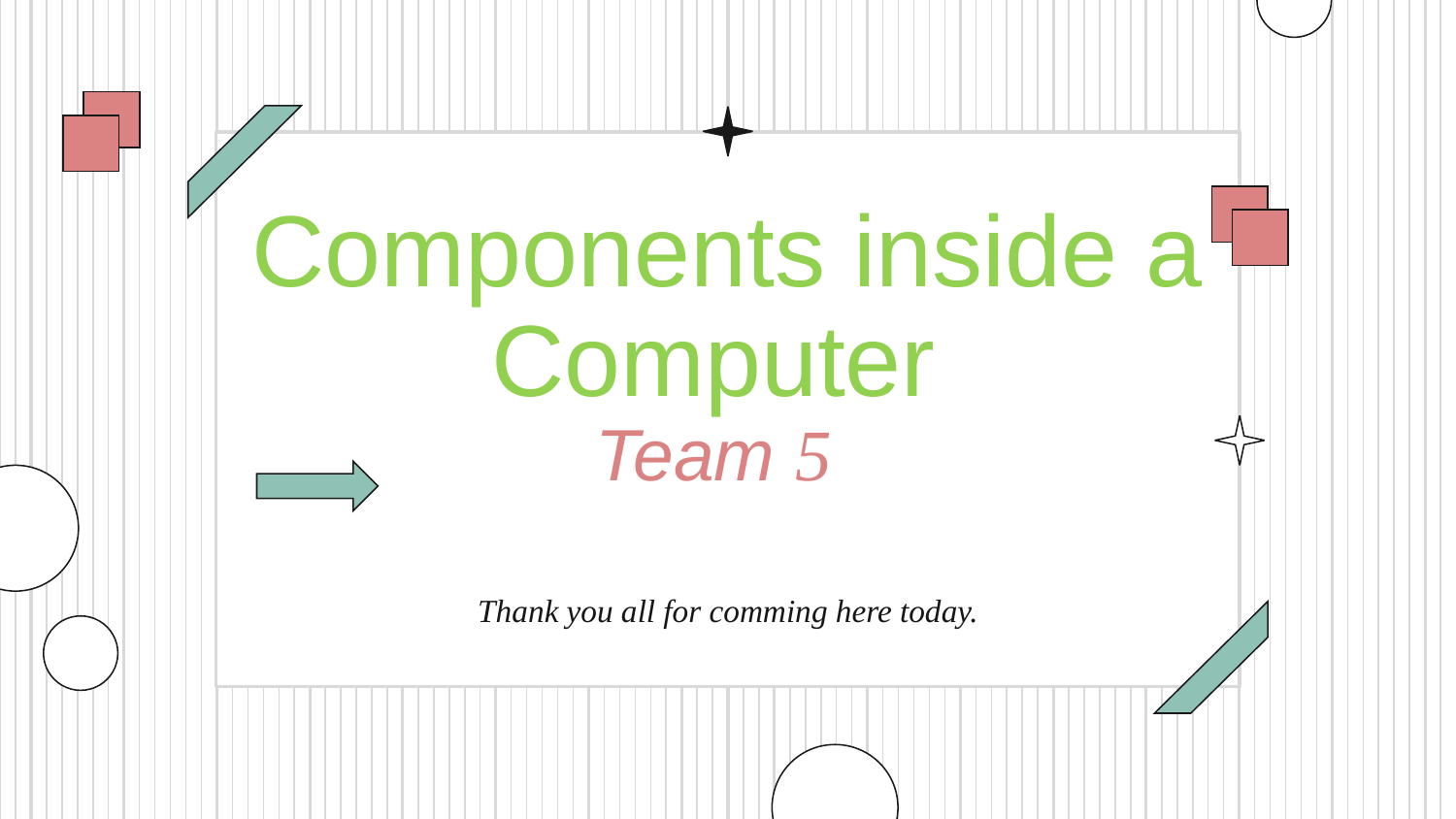

# Components inside a Computer Team 5

Thank you all for comming here today.